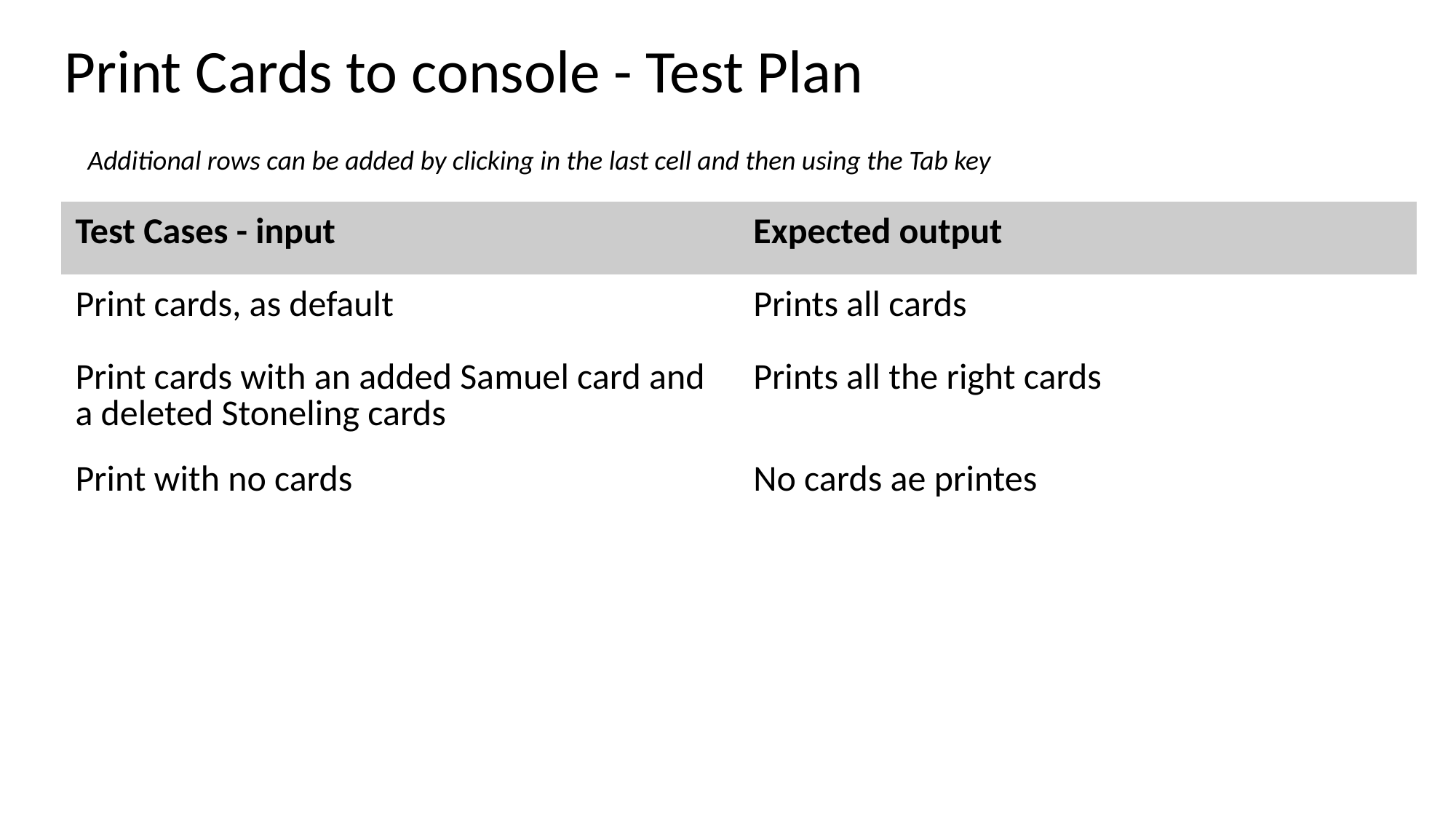

# Print Cards to console - Test Plan
Additional rows can be added by clicking in the last cell and then using the Tab key
| Test Cases - input | Expected output |
| --- | --- |
| Print cards, as default | Prints all cards |
| Print cards with an added Samuel card and a deleted Stoneling cards | Prints all the right cards |
| Print with no cards | No cards ae printes |